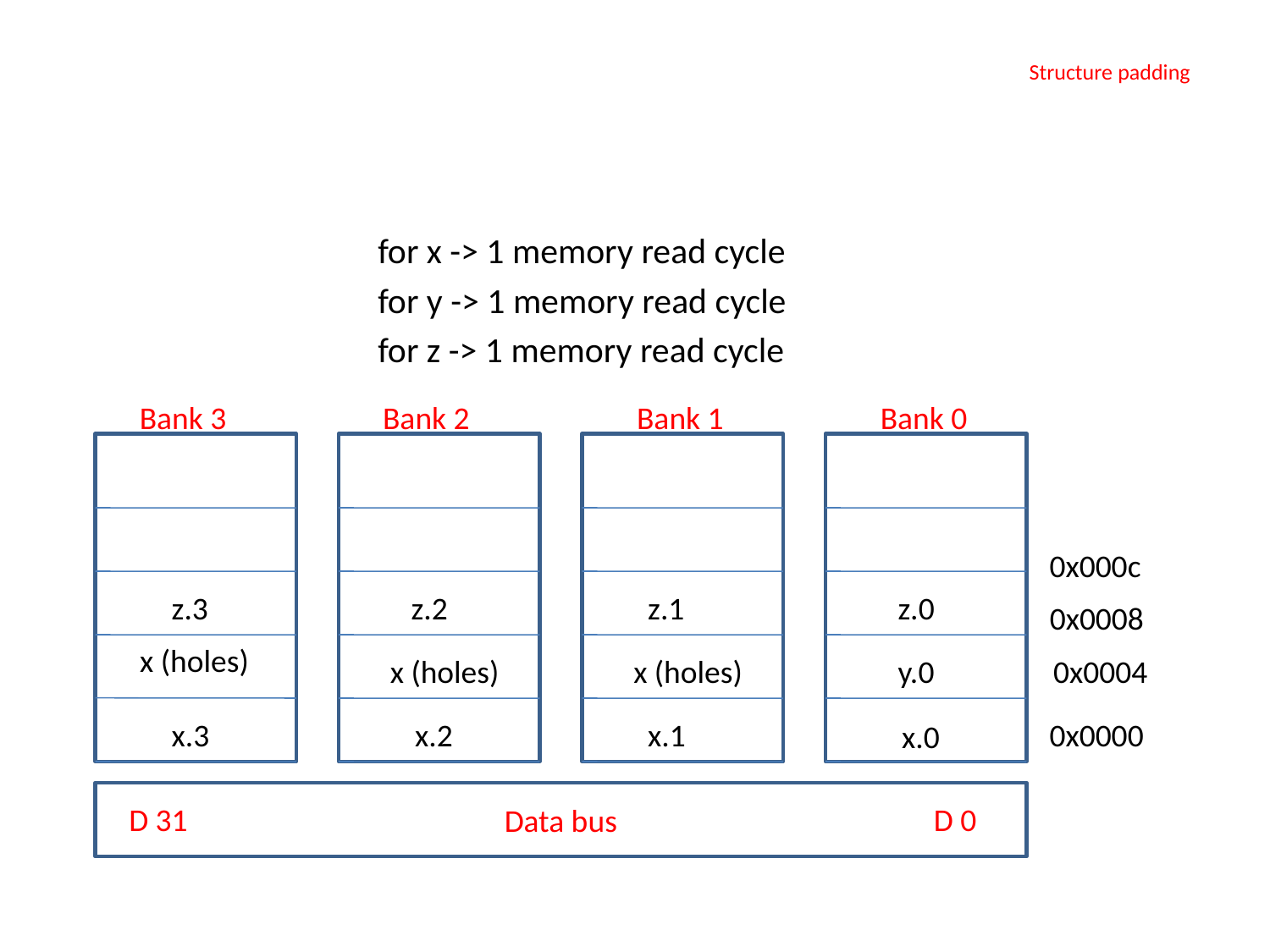

# Structure padding
			for x -> 1 memory read cycle
			for y -> 1 memory read cycle
			for z -> 1 memory read cycle

Bank 3
Bank 2
Bank 1
Bank 0

Allocation

0x000c
   z.3
 z.2
   z.1
 z.0
0x0008
   x (holes)
 x (holes)
 x (holes)
 y.0
  0x0004
   x.3
   x.2
   x.1
0x0000
   x.0
Data bus
D 31
D 0